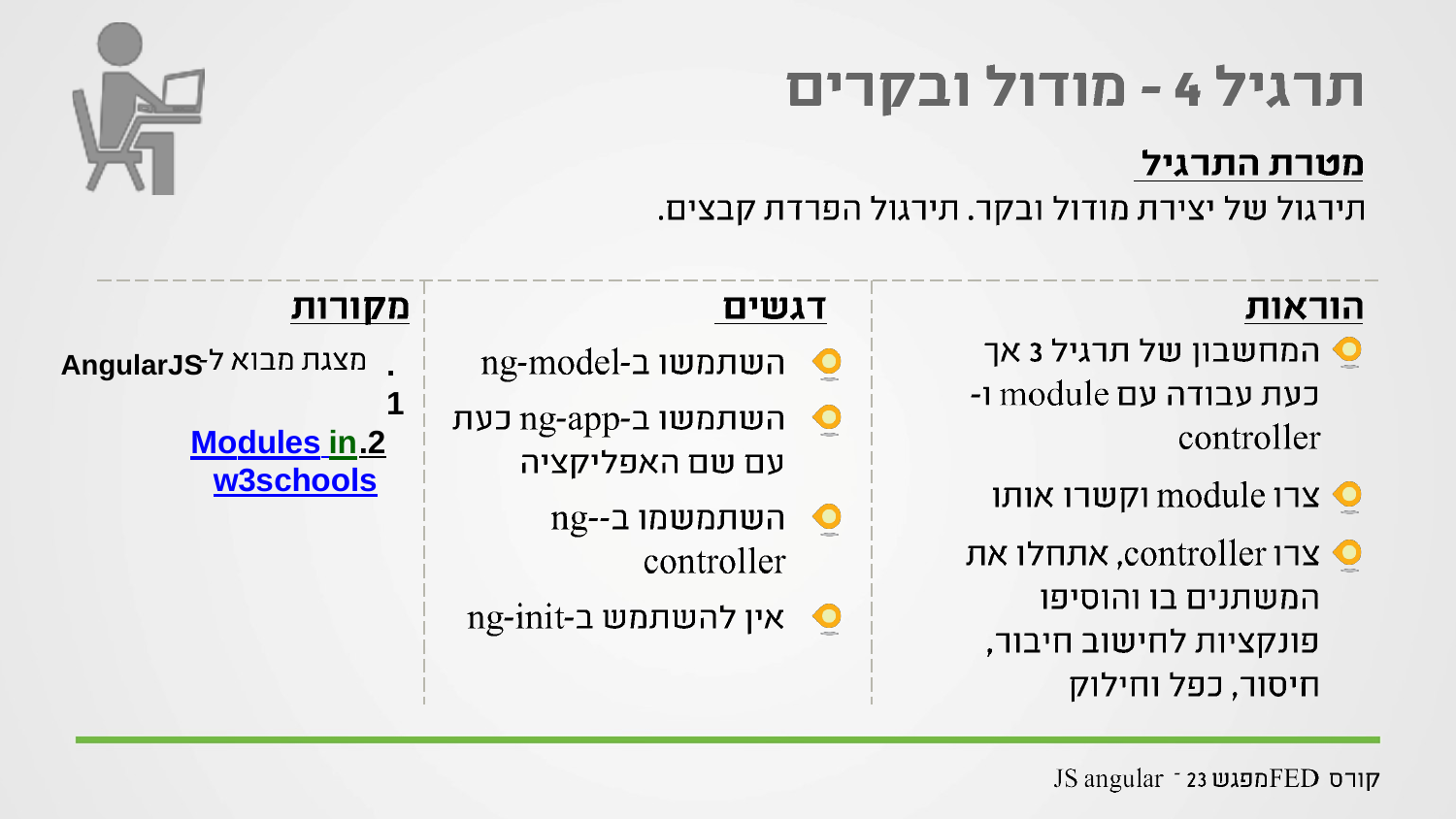

.1
# AngularJS

Modules in	.2 w3schools